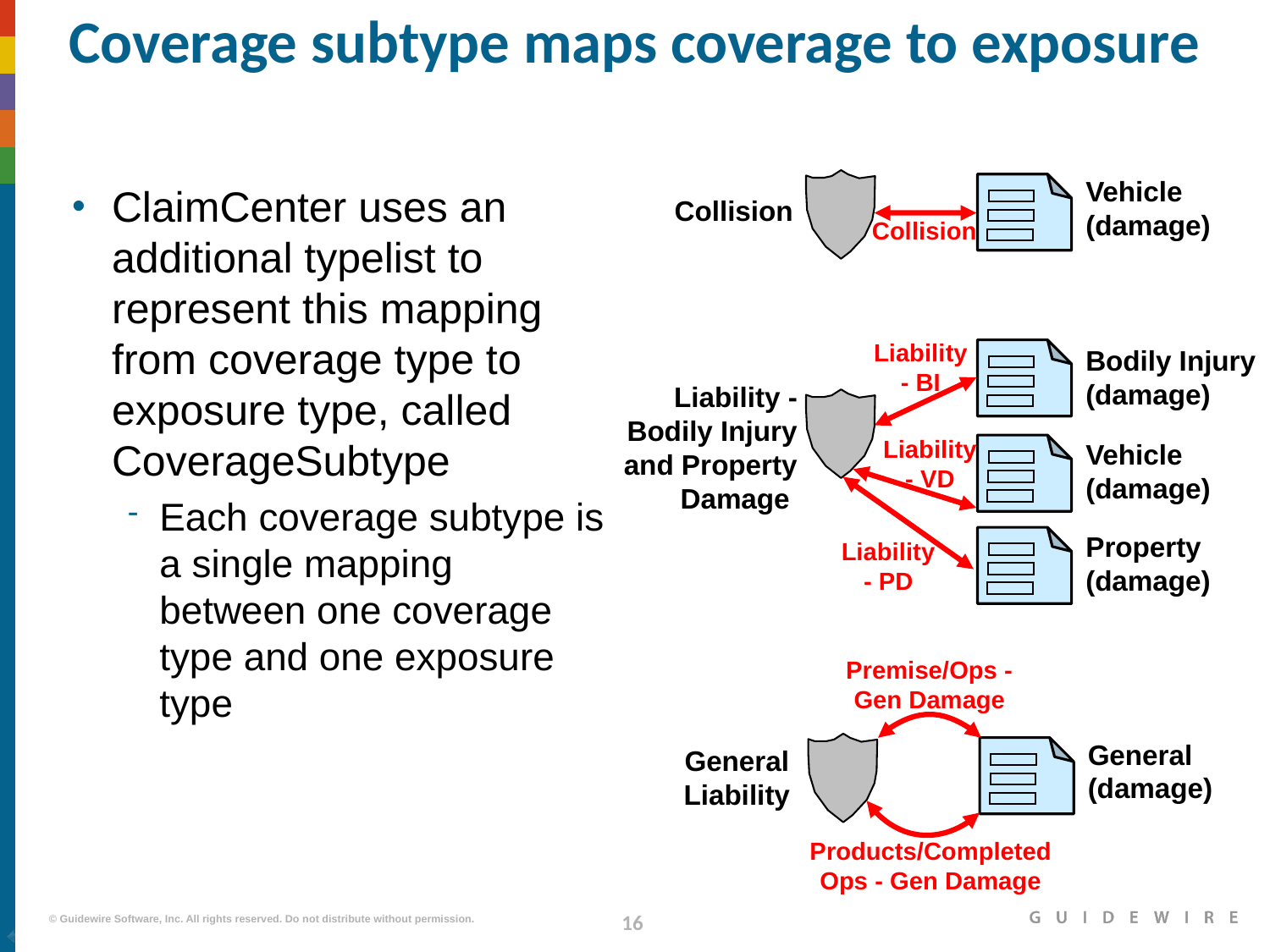

# Coverage subtype maps coverage to exposure

Vehicle
(damage)

ClaimCenter uses an additional typelist to represent this mapping from coverage type to exposure type, called CoverageSubtype
Each coverage subtype is a single mapping between one coverage type and one exposure type

Collision

Collision
Liability
- BI

Bodily Injury (damage)

Liability -Bodily Injury and Property Damage

Liability - VD

Vehicle
(damage)

Property
(damage)
Liability
- PD
Premise/Ops -Gen Damage

General (damage)

General Liability

Products/Completed Ops - Gen Damage